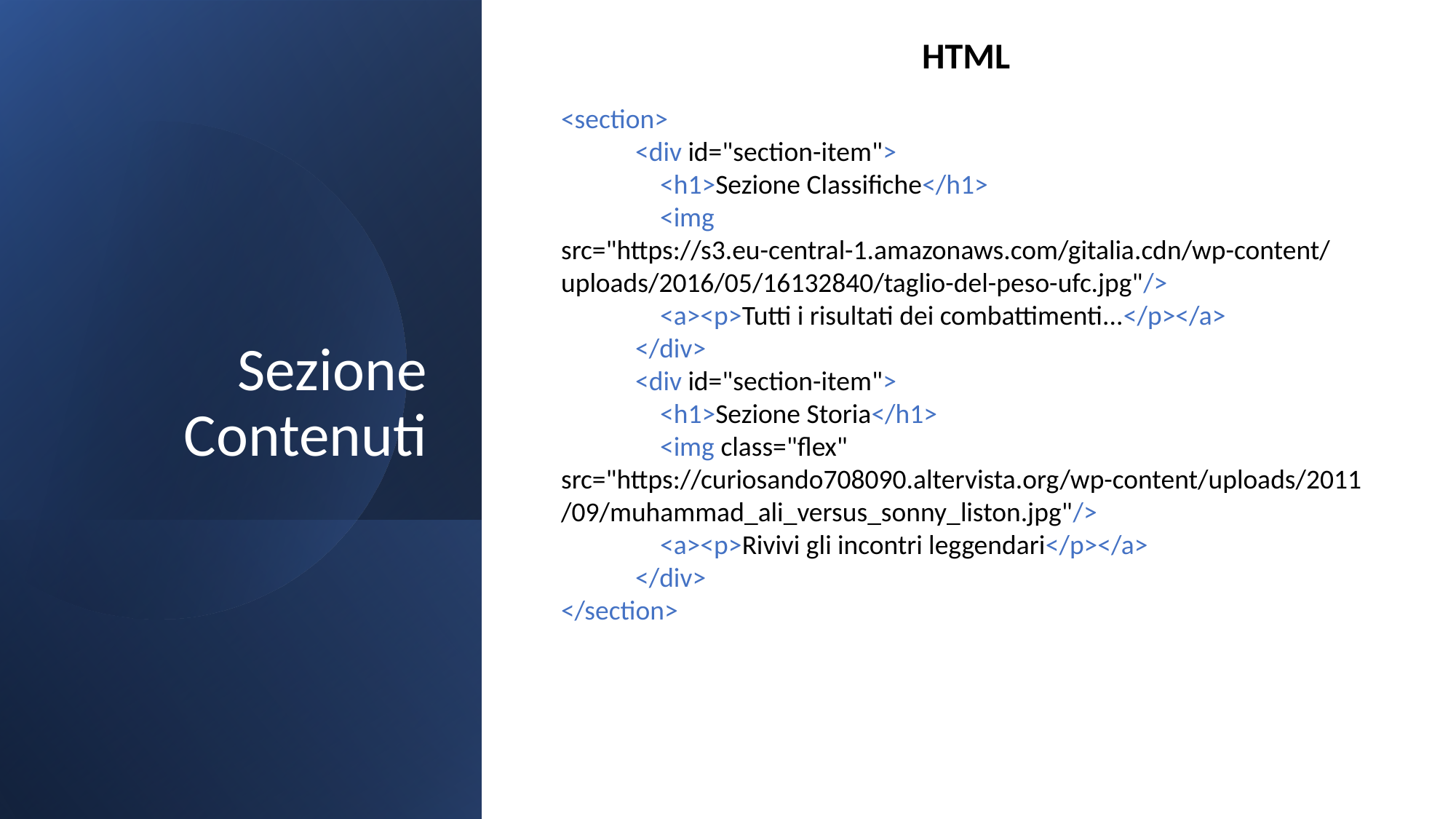

HTML
# Sezione Contenuti
<section>
            <div id="section-item">
                <h1>Sezione Classifiche</h1>
                <img src="https://s3.eu-central-1.amazonaws.com/gitalia.cdn/wp-content/uploads/2016/05/16132840/taglio-del-peso-ufc.jpg"/>
                <a><p>Tutti i risultati dei combattimenti...</p></a>
            </div>
            <div id="section-item">
                <h1>Sezione Storia</h1>
                <img class="flex" src="https://curiosando708090.altervista.org/wp-content/uploads/2011/09/muhammad_ali_versus_sonny_liston.jpg"/>
                <a><p>Rivivi gli incontri leggendari</p></a>
            </div>
</section>